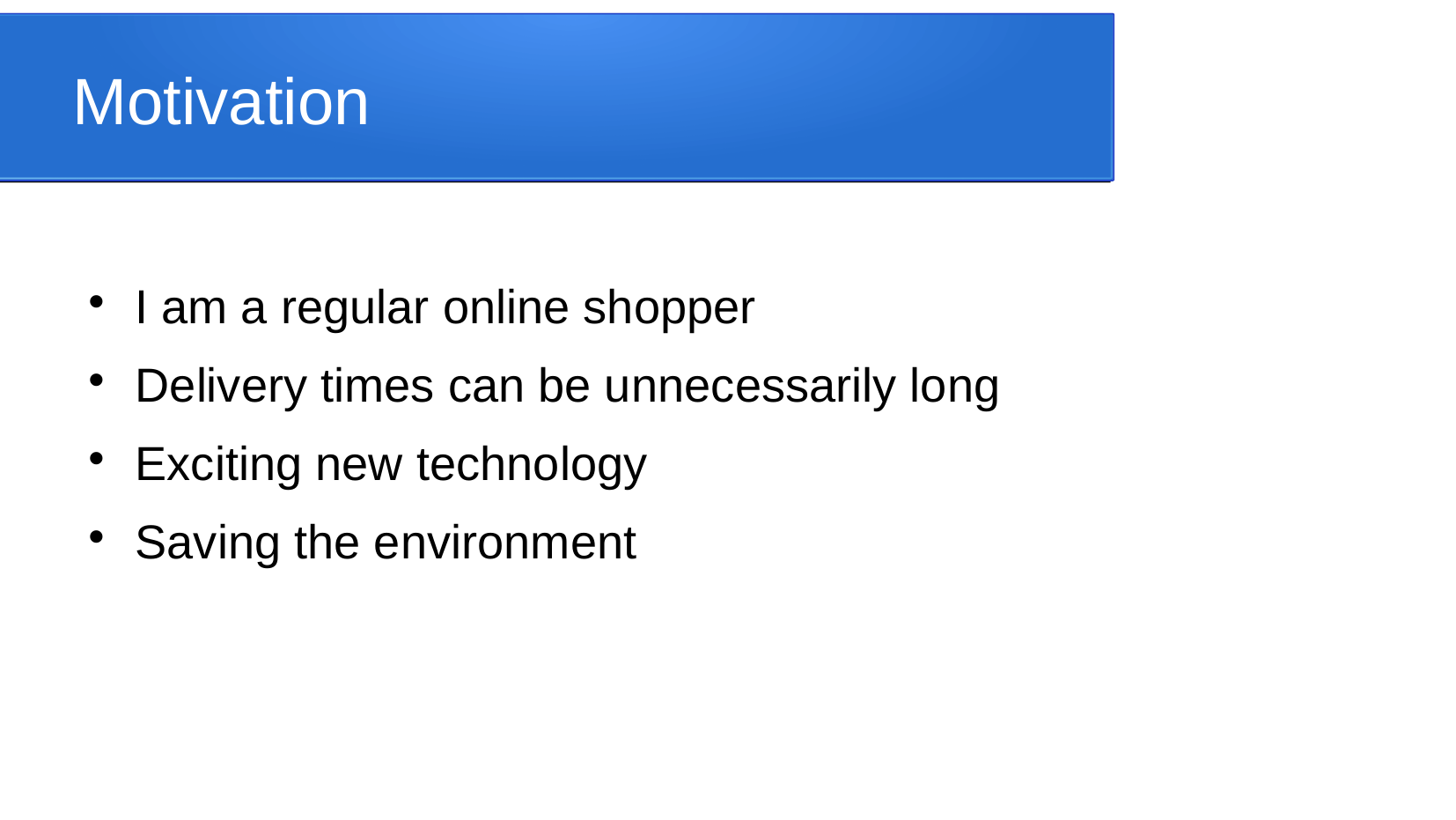

Motivation

I am a regular online shopper
Delivery times can be unnecessarily long
Exciting new technology
Saving the environment